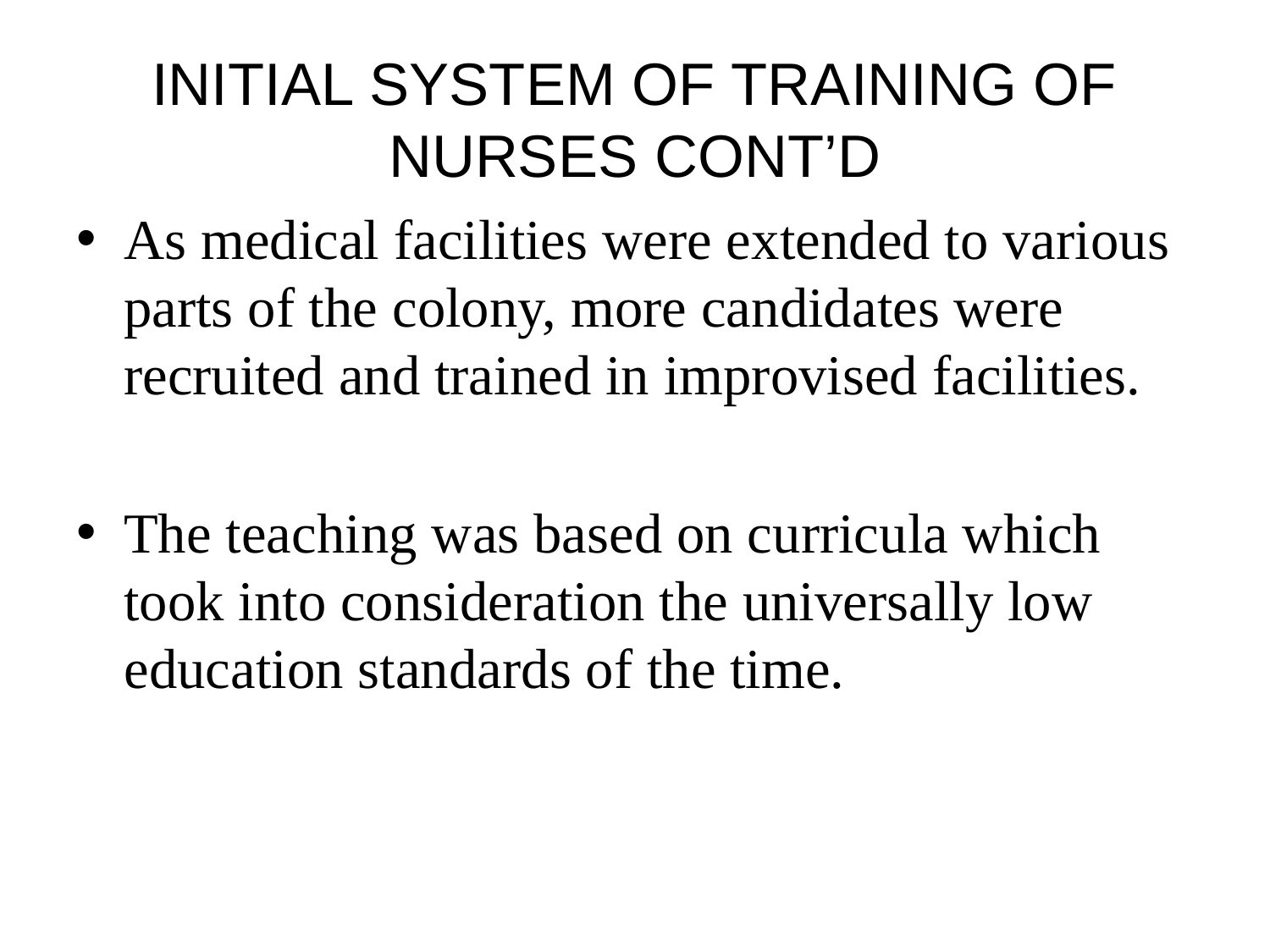

# INITIAL SYSTEM OF TRAINING OF NURSES CONT’D
As medical facilities were extended to various parts of the colony, more candidates were recruited and trained in improvised facilities.

The teaching was based on curricula which took into consideration the universally low education standards of the time.